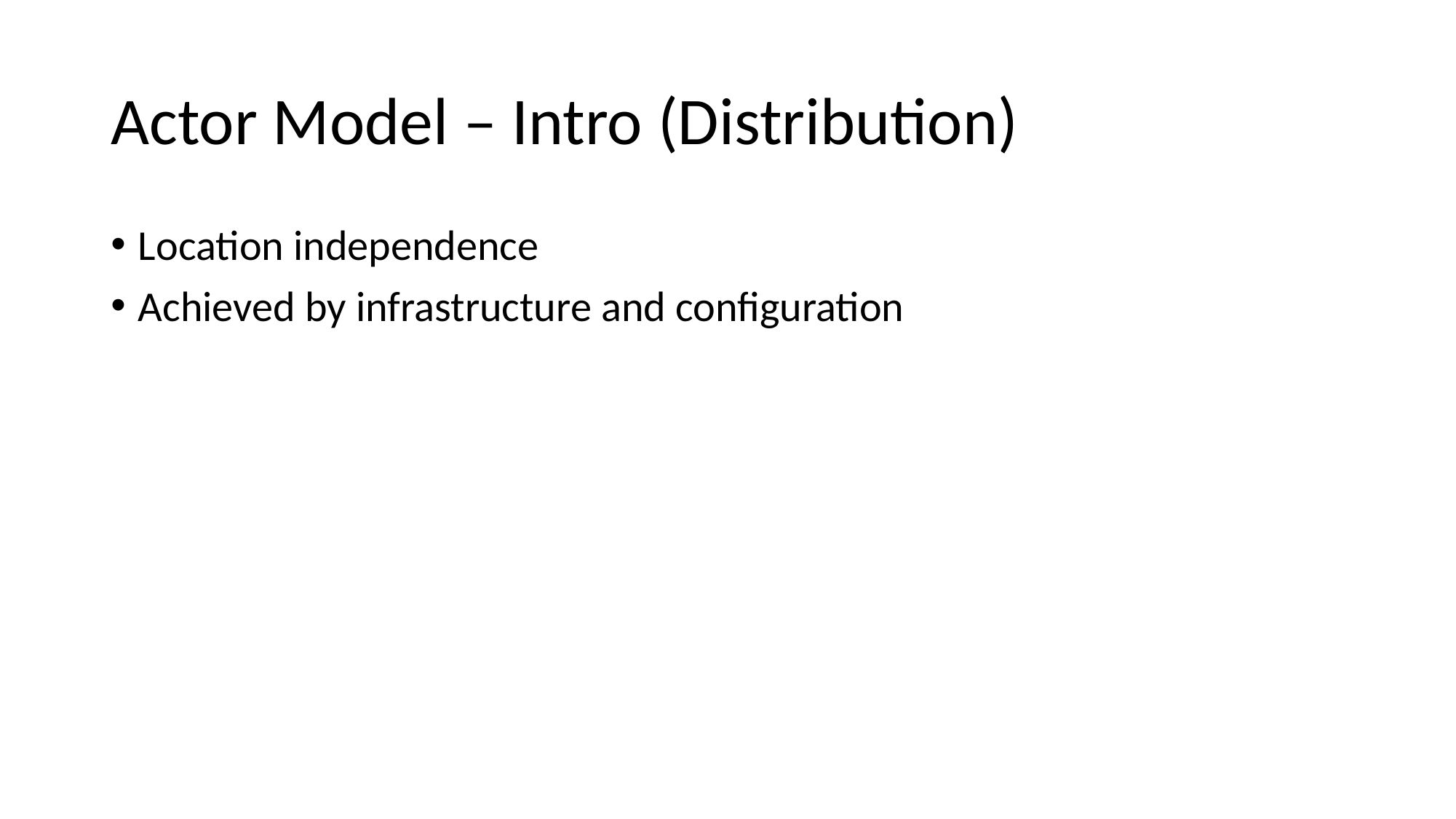

# Actor Model – Intro (Distribution)
Location independence
Achieved by infrastructure and configuration